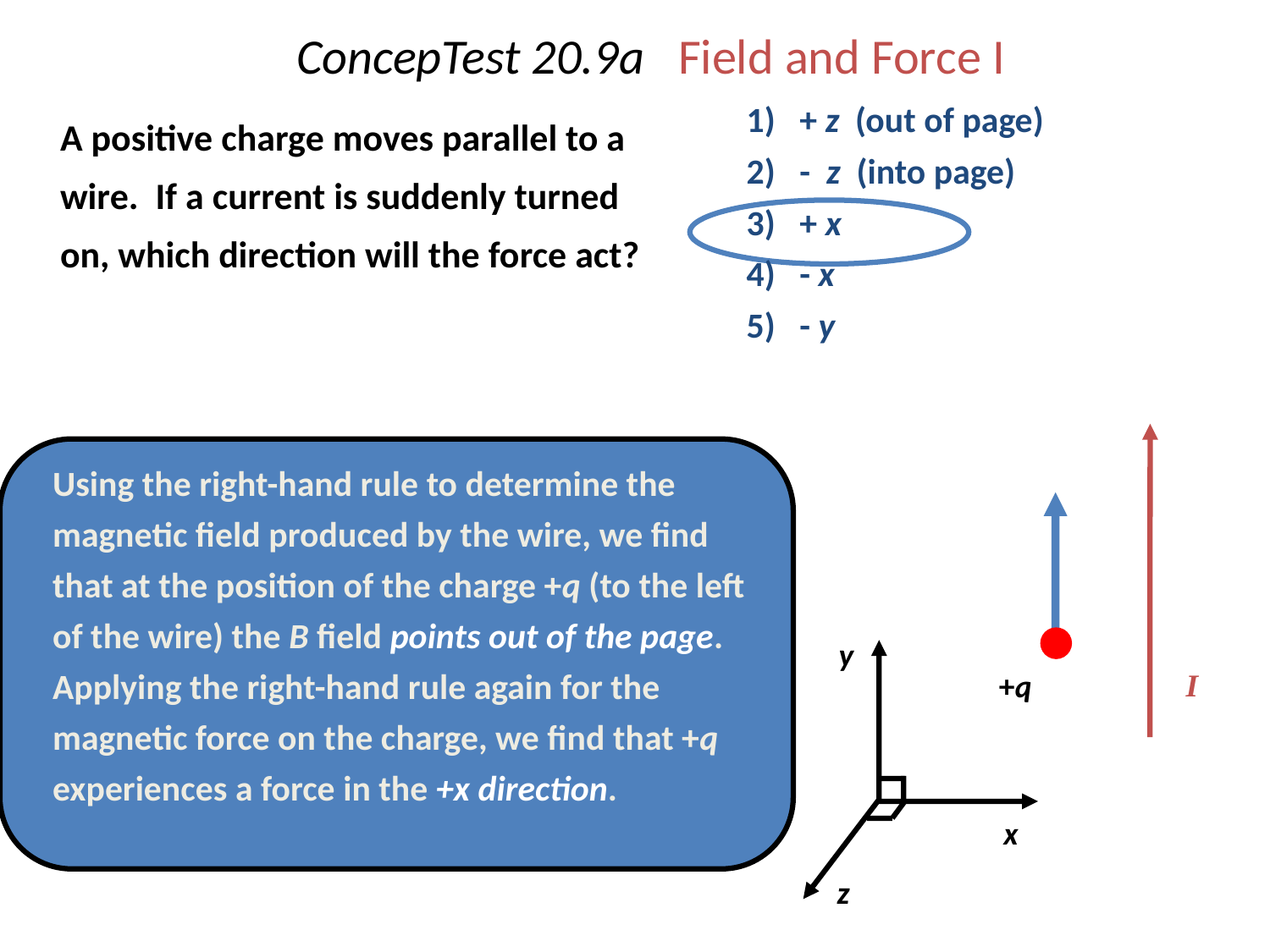

# ConcepTest 20.9a   Field and Force I
	A positive charge moves parallel to a wire.  If a current is suddenly turned on, which direction will the force act?
1)   + z  (out of page)
2)   -  z  (into page)
3)   + x
4)   - x
5)   - y

y

x

z

+q
I

	Using the right-hand rule to determine the magnetic field produced by the wire, we find that at the position of the charge +q (to the left of the wire) the B field points out of the page.   Applying the right-hand rule again for the magnetic force on the charge, we find that +q experiences a force in the +x direction.